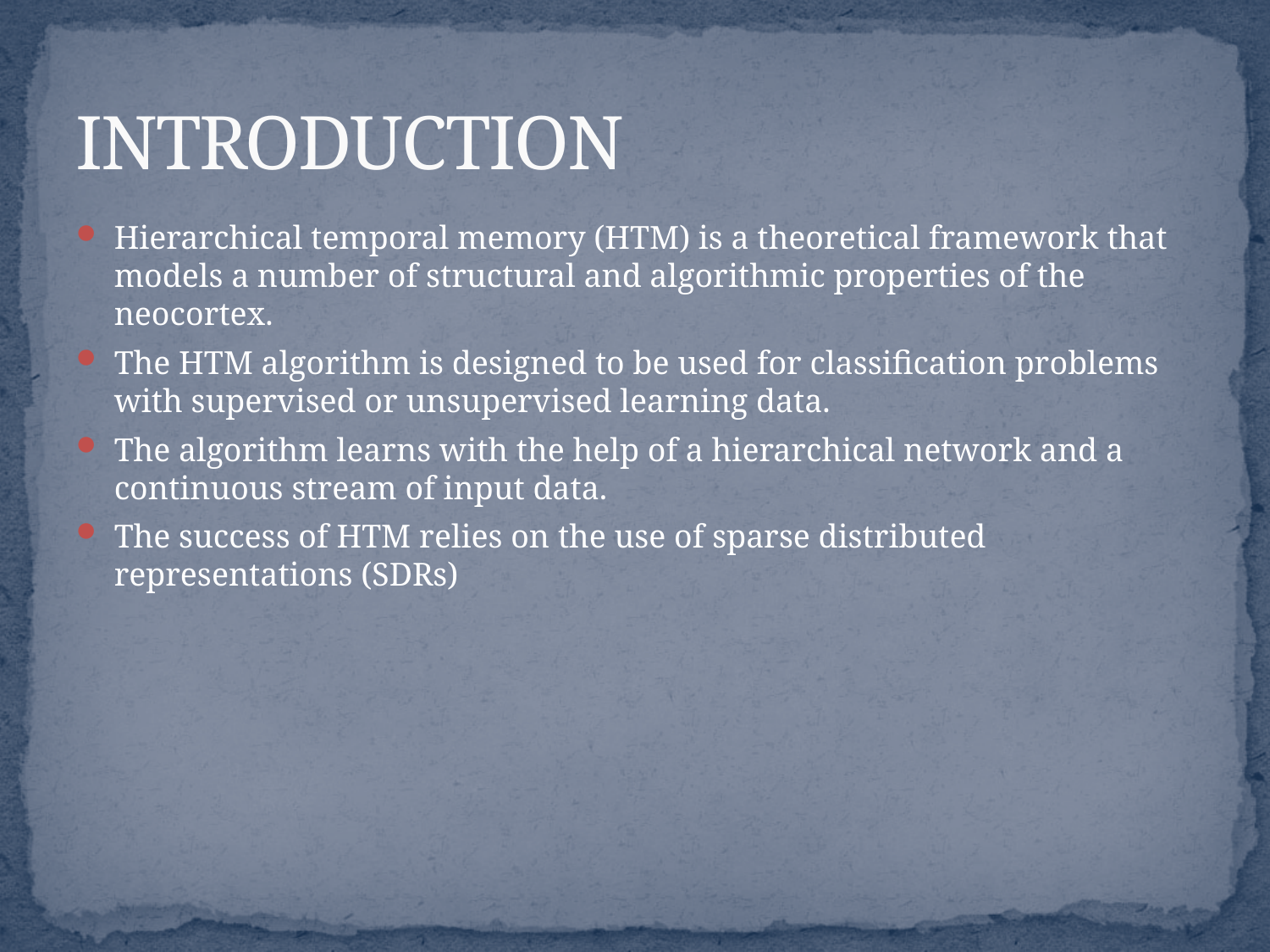

# INTRODUCTION
Hierarchical temporal memory (HTM) is a theoretical framework that models a number of structural and algorithmic properties of the neocortex.
The HTM algorithm is designed to be used for classification problems with supervised or unsupervised learning data.
The algorithm learns with the help of a hierarchical network and a continuous stream of input data.
The success of HTM relies on the use of sparse distributed representations (SDRs)